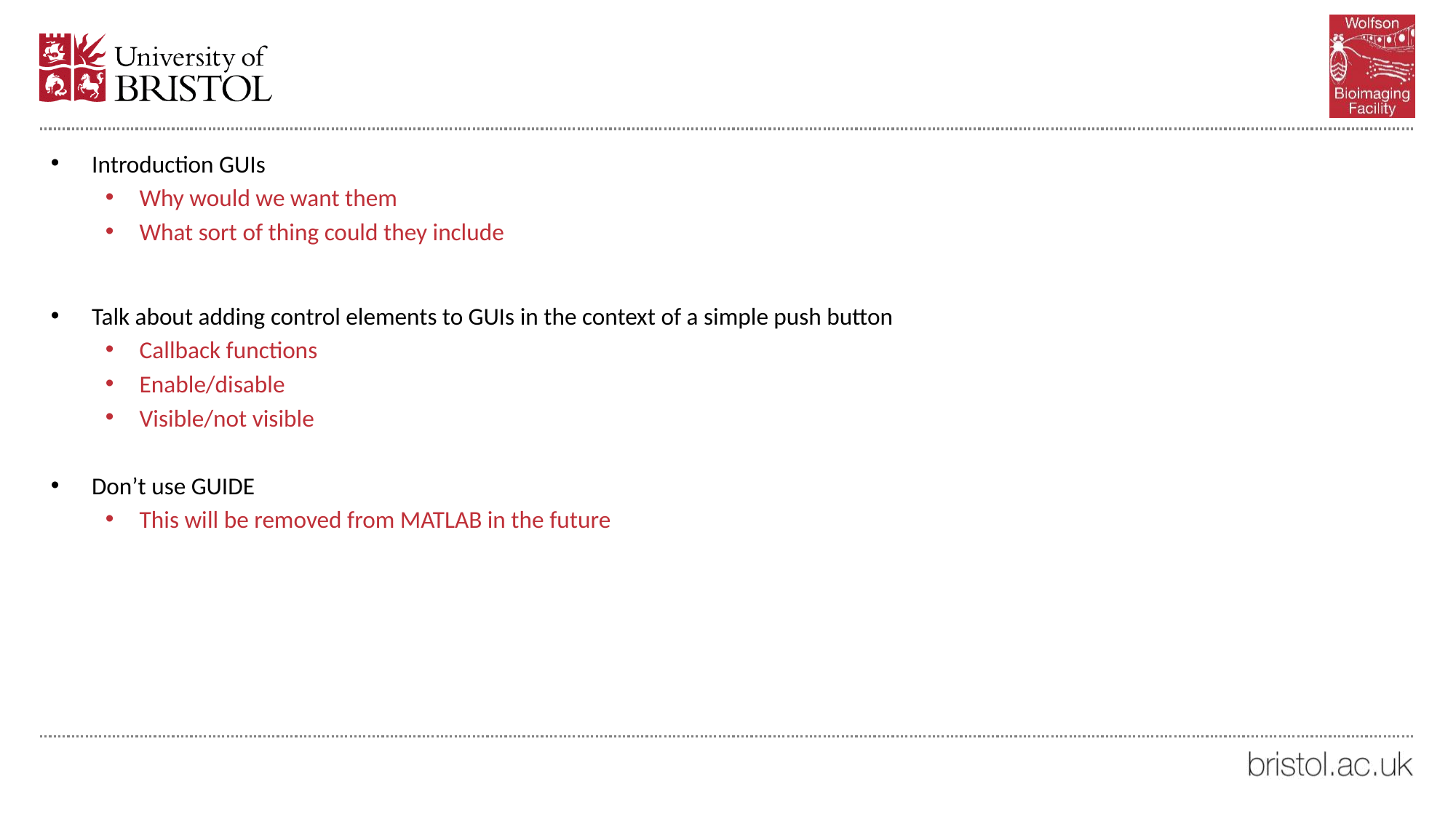

#
Introduction GUIs
Why would we want them
What sort of thing could they include

Talk about adding control elements to GUIs in the context of a simple push button
Callback functions
Enable/disable
Visible/not visible

Don’t use GUIDE
This will be removed from MATLAB in the future